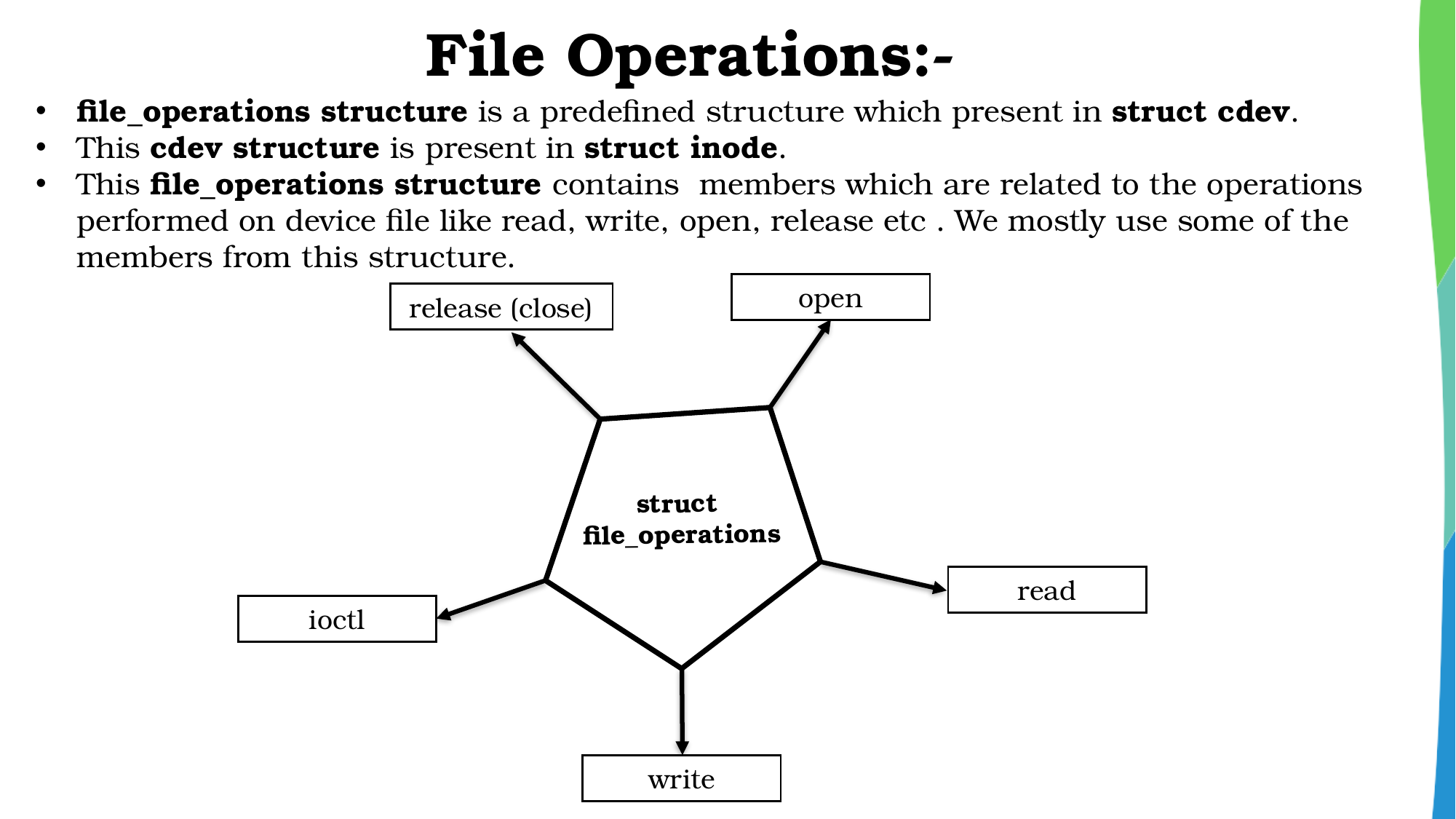

# File Operations:-
file_operations structure is a predefined structure which present in struct cdev.
This cdev structure is present in struct inode.
This file_operations structure contains  members which are related to the operations performed on device file like read, write, open, release etc . We mostly use some of the members from this structure.
open
release (close)

struct
file_operations

read

ioctl

write